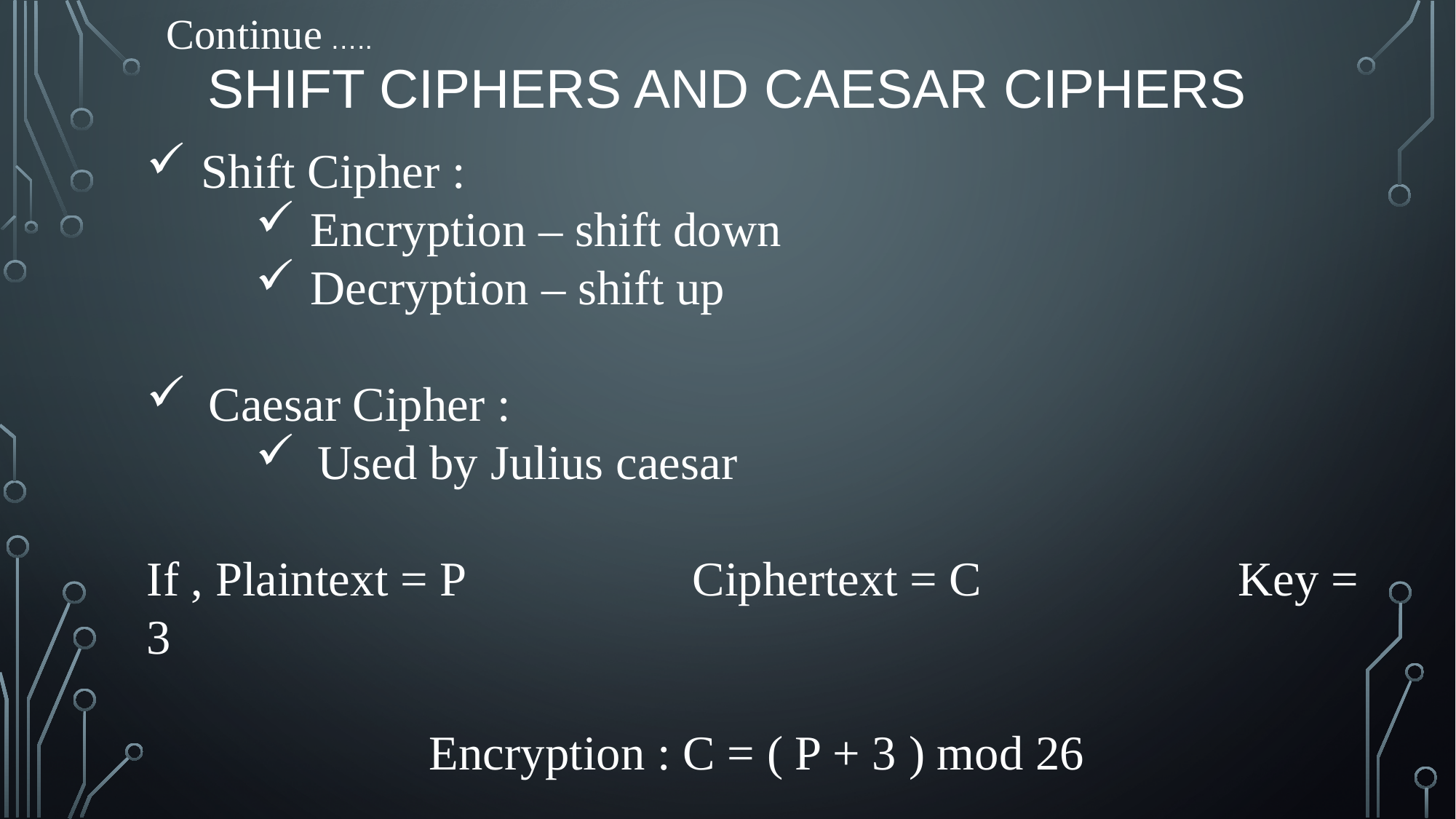

Continue …..
# Shift Ciphers and Caesar ciphers
Shift Cipher :
Encryption – shift down
Decryption – shift up

Caesar Cipher :
Used by Julius caesar

If , Plaintext = P			Ciphertext = C			Key = 3

Encryption : C = ( P + 3 ) mod 26

Decryption : P = ( C – 3 ) mod 26